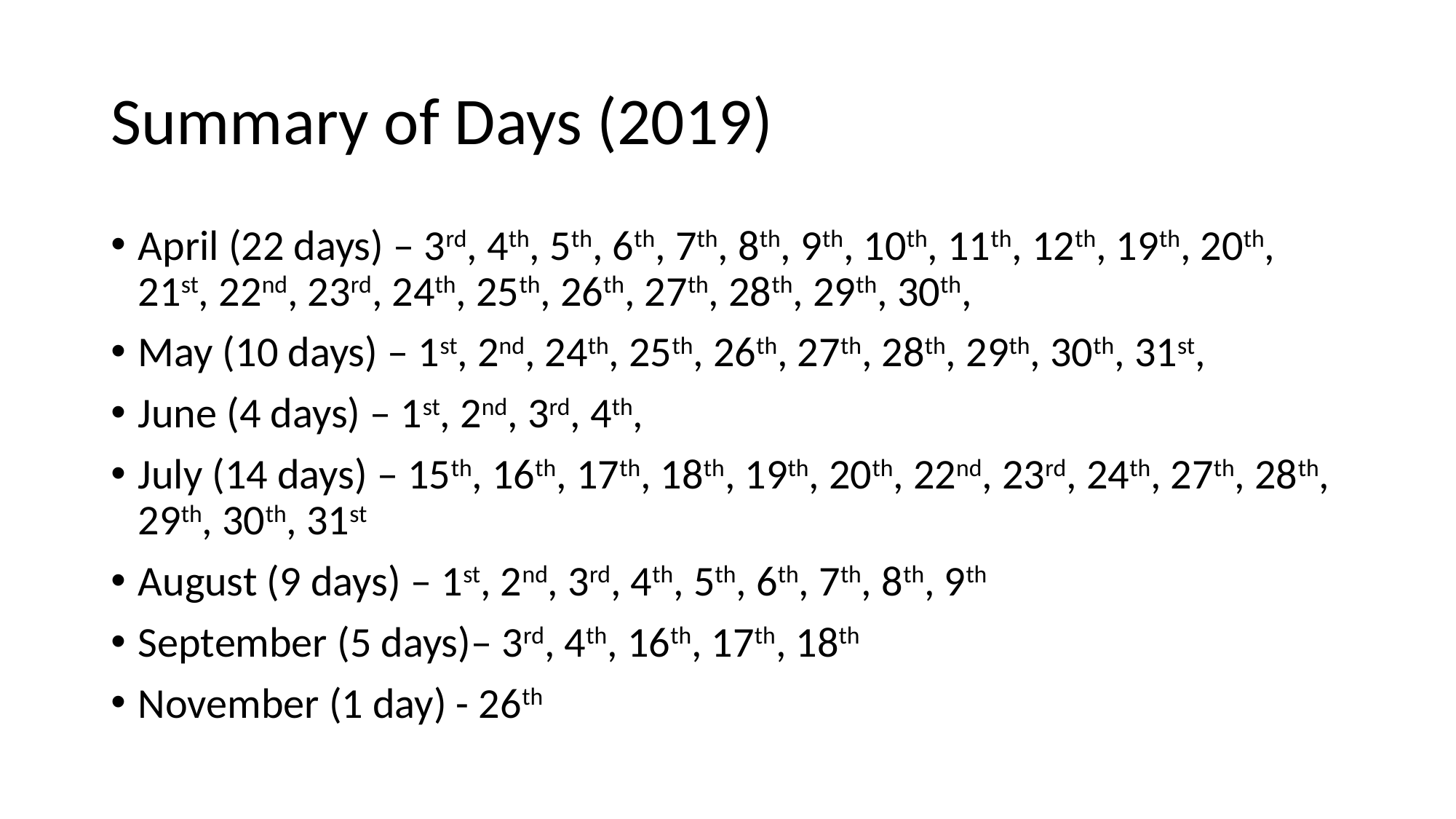

# Summary of Days (2019)
April (22 days) – 3rd, 4th, 5th, 6th, 7th, 8th, 9th, 10th, 11th, 12th, 19th, 20th, 21st, 22nd, 23rd, 24th, 25th, 26th, 27th, 28th, 29th, 30th,
May (10 days) – 1st, 2nd, 24th, 25th, 26th, 27th, 28th, 29th, 30th, 31st,
June (4 days) – 1st, 2nd, 3rd, 4th,
July (14 days) – 15th, 16th, 17th, 18th, 19th, 20th, 22nd, 23rd, 24th, 27th, 28th, 29th, 30th, 31st
August (9 days) – 1st, 2nd, 3rd, 4th, 5th, 6th, 7th, 8th, 9th
September (5 days)– 3rd, 4th, 16th, 17th, 18th
November (1 day) - 26th